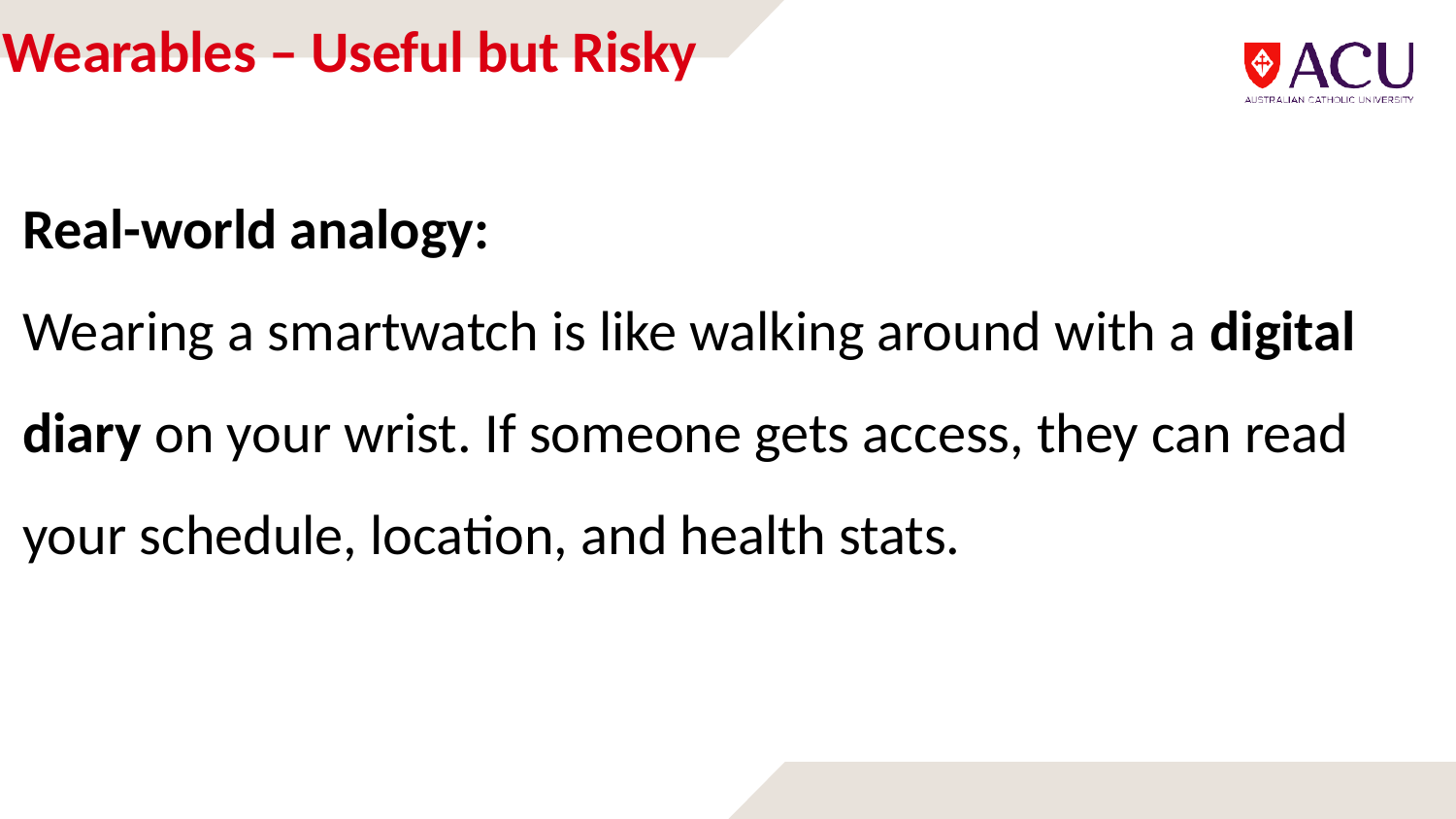

# Wearables – Useful but Risky
Real-world analogy:
Wearing a smartwatch is like walking around with a digital diary on your wrist. If someone gets access, they can read your schedule, location, and health stats.